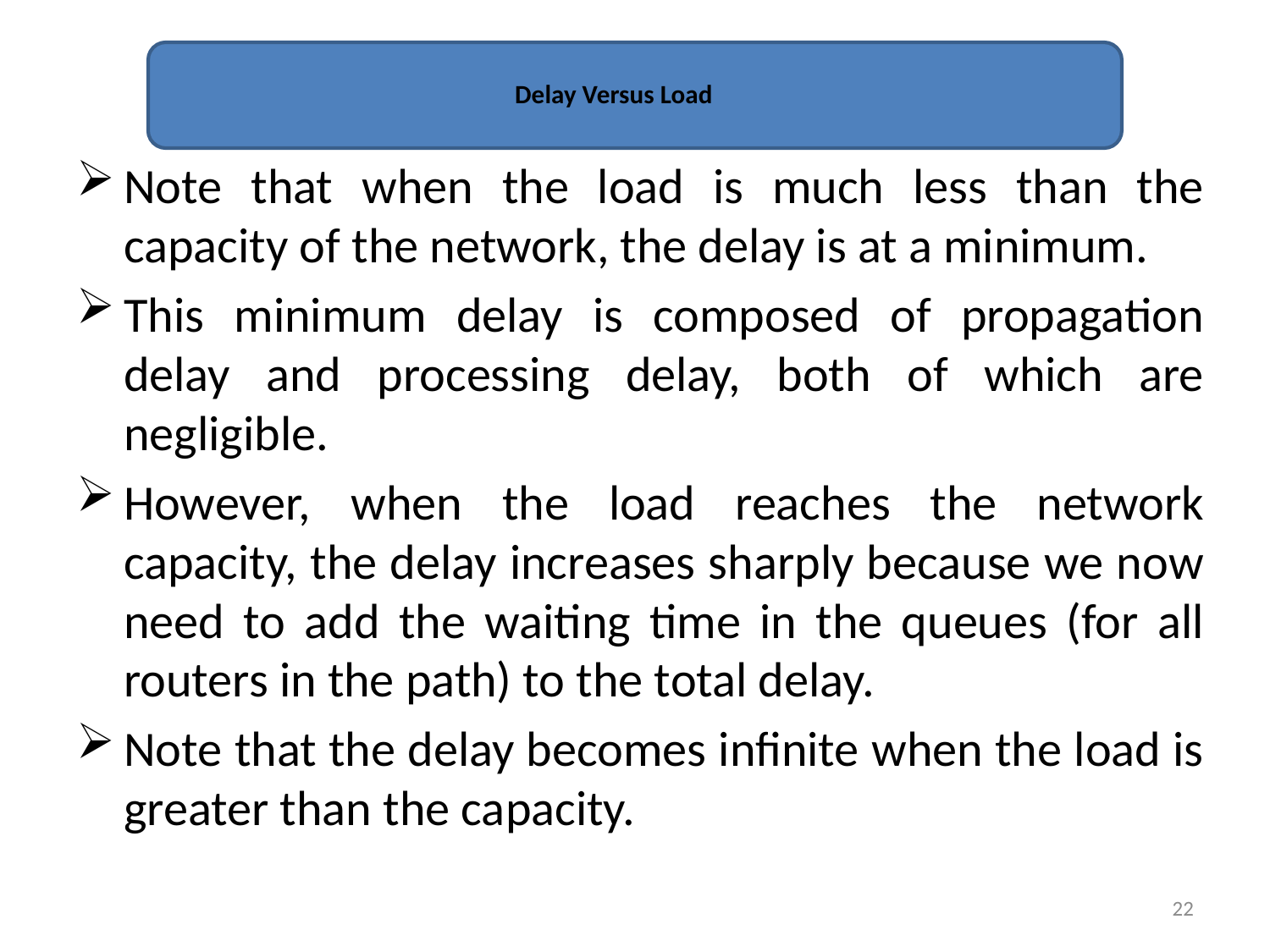

# Delay Versus Load

Note that when the load is much less than the capacity of the network, the delay is at a minimum.
This minimum delay is composed of propagation delay and processing delay, both of which are negligible.
However, when the load reaches the network capacity, the delay increases sharply because we now need to add the waiting time in the queues (for all routers in the path) to the total delay.
Note that the delay becomes infinite when the load is greater than the capacity.

22